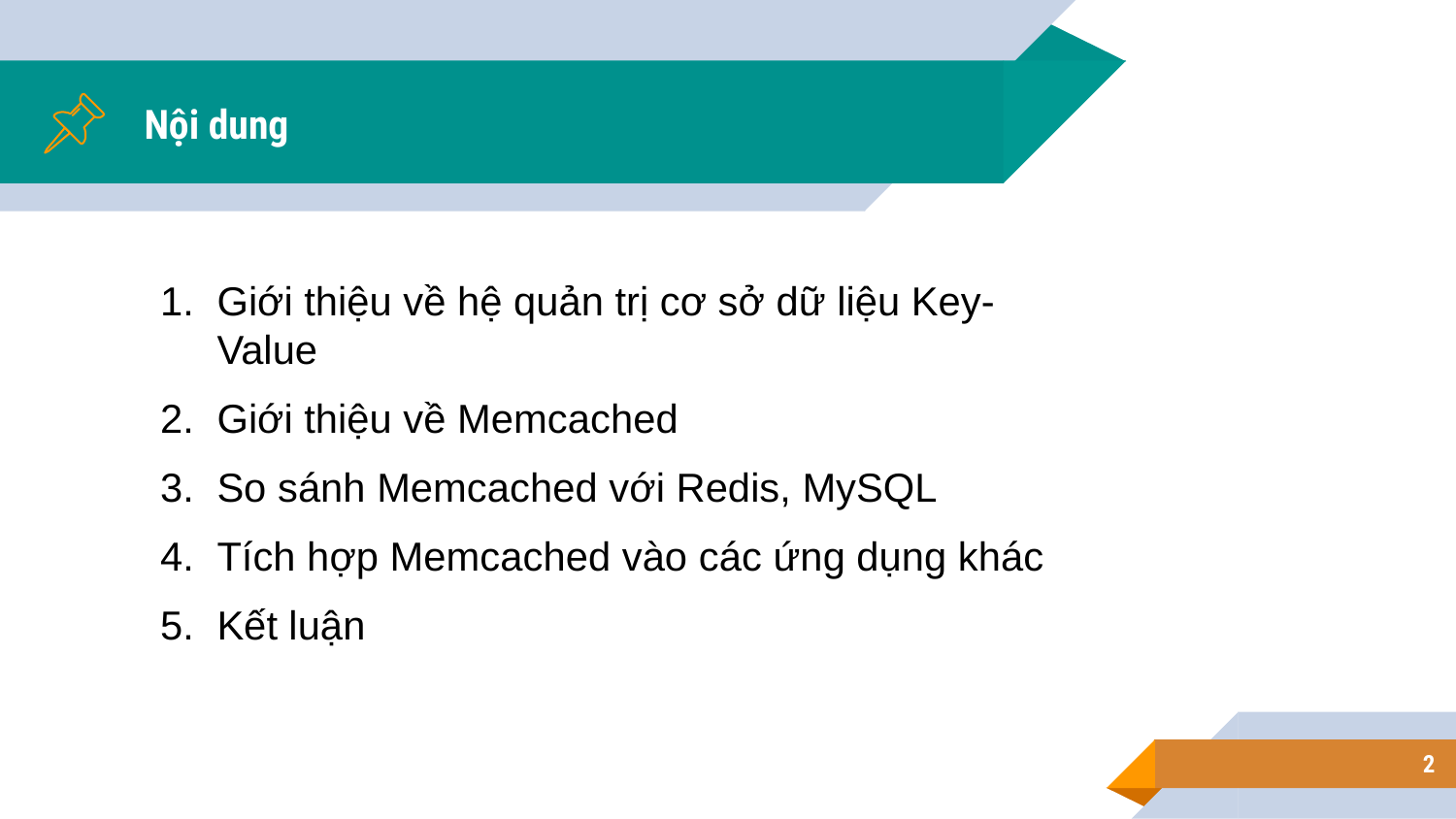

# Nội dung

Giới thiệu về hệ quản trị cơ sở dữ liệu Key-Value
Giới thiệu về Memcached
So sánh Memcached với Redis, MySQL
Tích hợp Memcached vào các ứng dụng khác
Kết luận
2